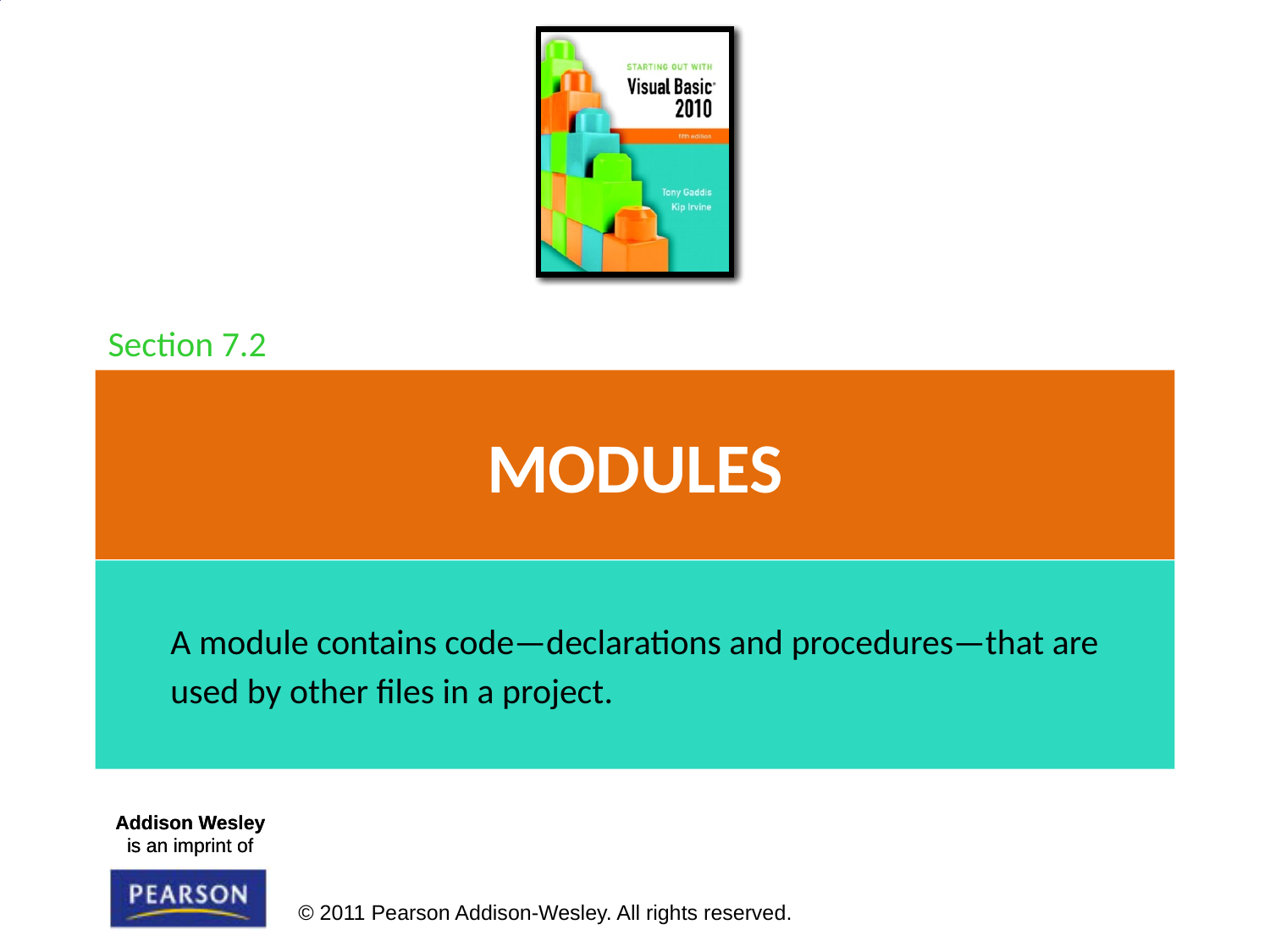

Section 7.2
# Modules
A module contains code—declarations and procedures—that are
used by other files in a project.